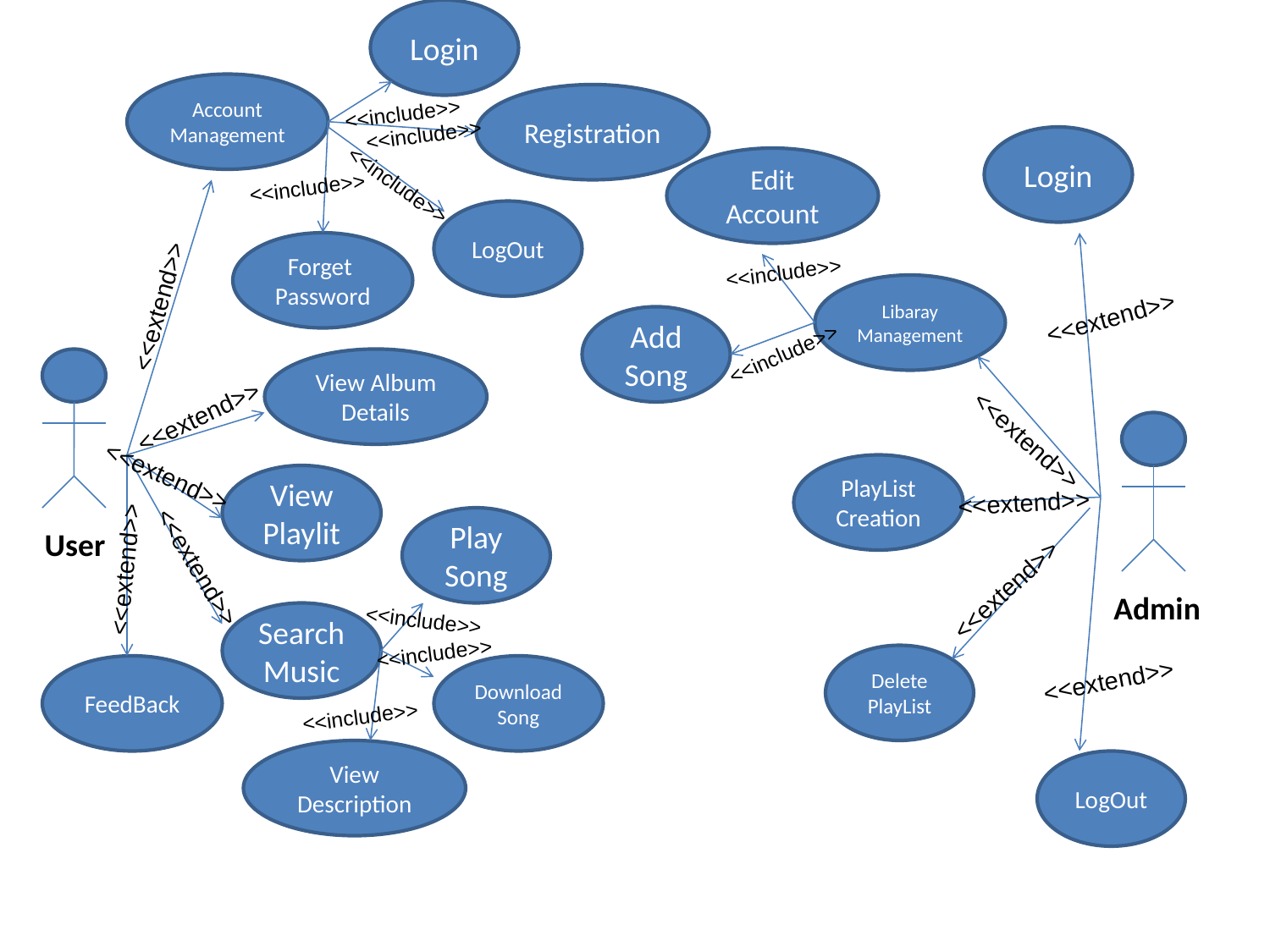

Login
Account Management
Registration
<<include>>
<<include>>
Login
Edit Account
<<include>>
<<include>>
LogOut
Forget  Password
<<include>>
Libaray Management
<<extend>>
<<extend>>
Add Song
<<include>>

View Album Details
<<extend>>

<<extend>>
<<extend>>
PlayList Creation
View Playlit
<<extend>>
Play Song
User
<<extend>>
<<extend>>
<<extend>>
Admin
<<include>>
Search Music
<<include>>
Delete PlayList
FeedBack
Download Song
<<extend>>
<<include>>
View Description
LogOut